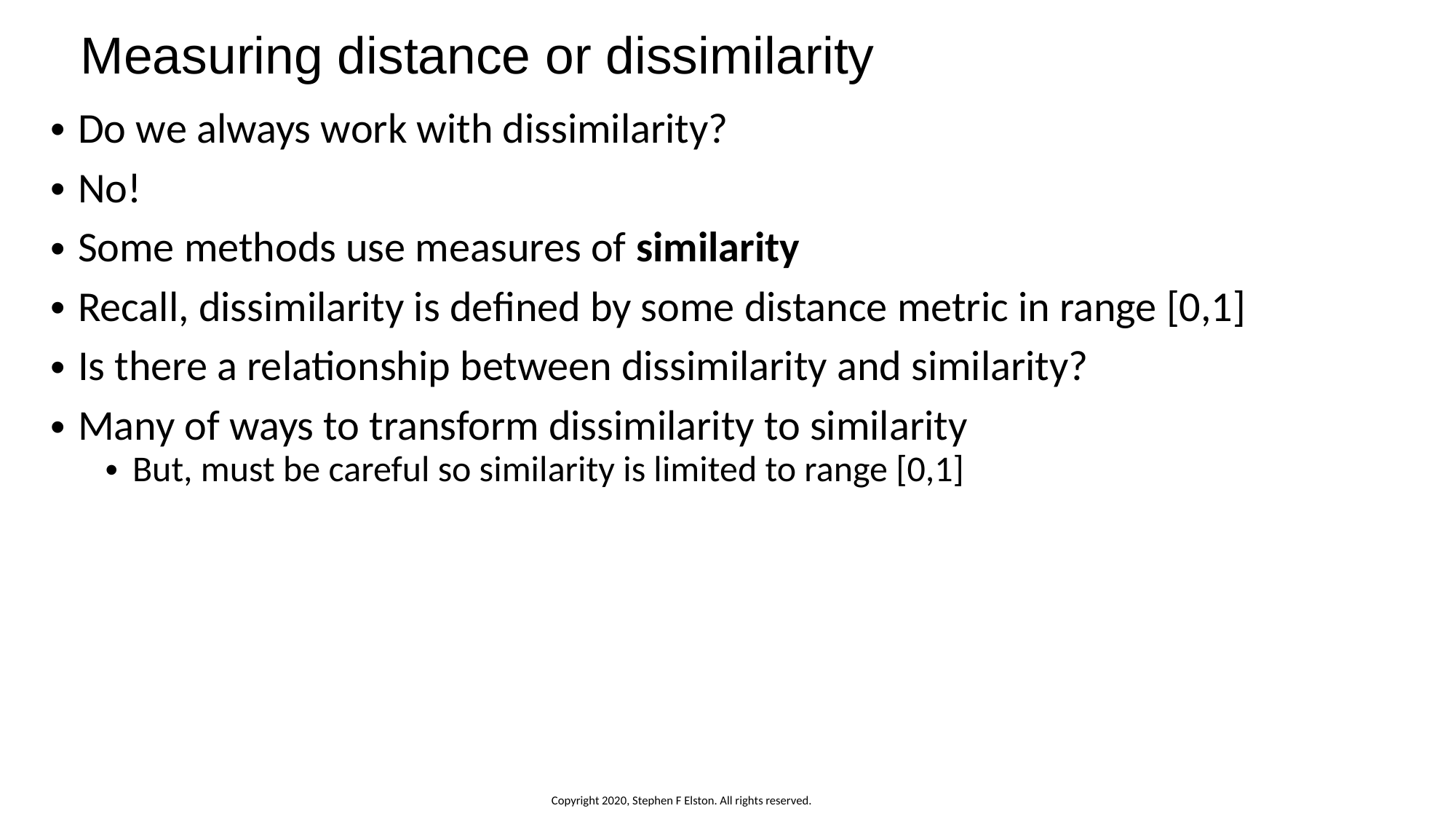

# Measuring distance or dissimilarity
Do we always work with dissimilarity?
No!
Some methods use measures of similarity
Recall, dissimilarity is defined by some distance metric in range [0,1]
Is there a relationship between dissimilarity and similarity?
Many of ways to transform dissimilarity to similarity
But, must be careful so similarity is limited to range [0,1]

Copyright 2020, Stephen F Elston. All rights reserved.